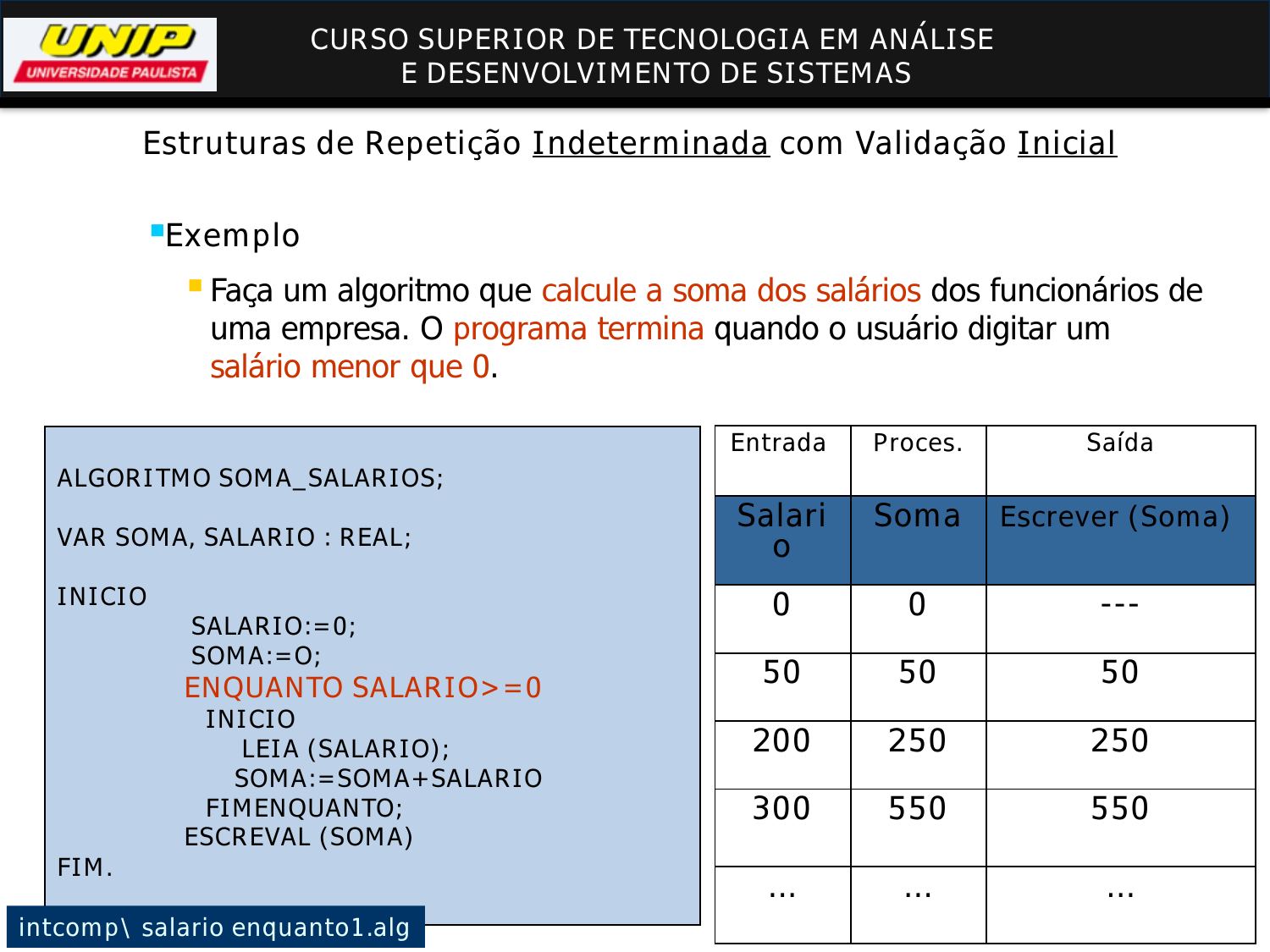

Estruturas de Repetição Indeterminada com Validação Inicial

Exemplo
Faça um algoritmo que calcule a soma dos salários dos funcionários de uma empresa. O programa termina quando o usuário digitar um salário menor que 0.

ALGORITMO SOMA_SALARIOS;

VAR SOMA, SALARIO : REAL;

INICIO
	 SALARIO:=0;
	 SOMA:=O;
	ENQUANTO SALARIO>=0
	   INICIO
	        LEIA (SALARIO);
	       SOMA:=SOMA+SALARIO
	   FIMENQUANTO;
	ESCREVAL (SOMA)
FIM.

| Entrada | Proces. | Saída |
| --- | --- | --- |
| Salario | Soma | Escrever (Soma) |
| 0 | 0 | --- |
| 50 | 50 | 50 |
| 200 | 250 | 250 |
| 300 | 550 | 550 |
| ... | ... | ... |
86
intcomp\ salario enquanto1.alg